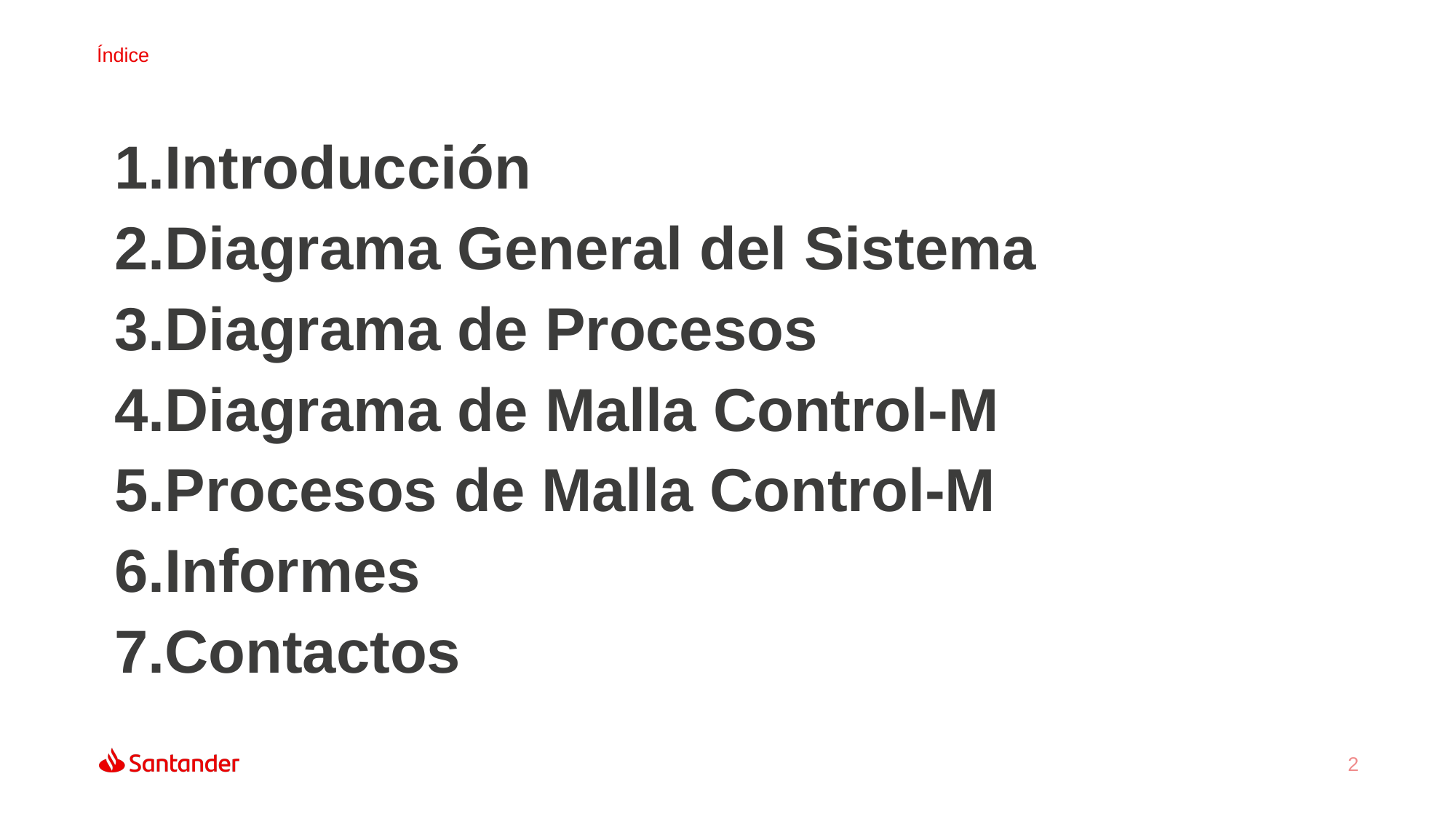

1.Introducción
2.Diagrama General del Sistema
3.Diagrama de Procesos
4.Diagrama de Malla Control-M
5.Procesos de Malla Control-M
6.Informes
7.Contactos

2